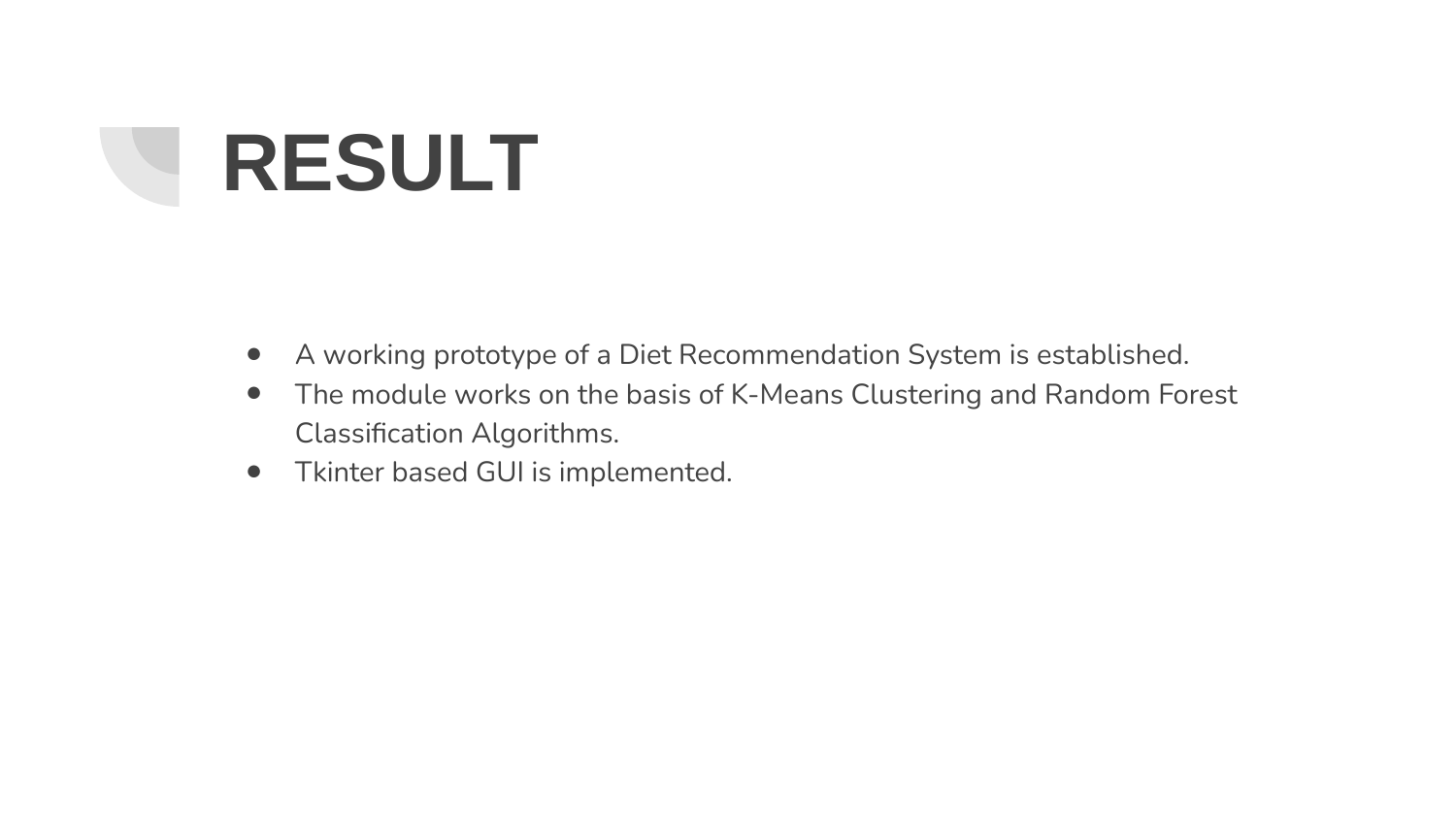

# Result
A working prototype of a Diet Recommendation System is established.
The module works on the basis of K-Means Clustering and Random Forest Classification Algorithms.
Tkinter based GUI is implemented.